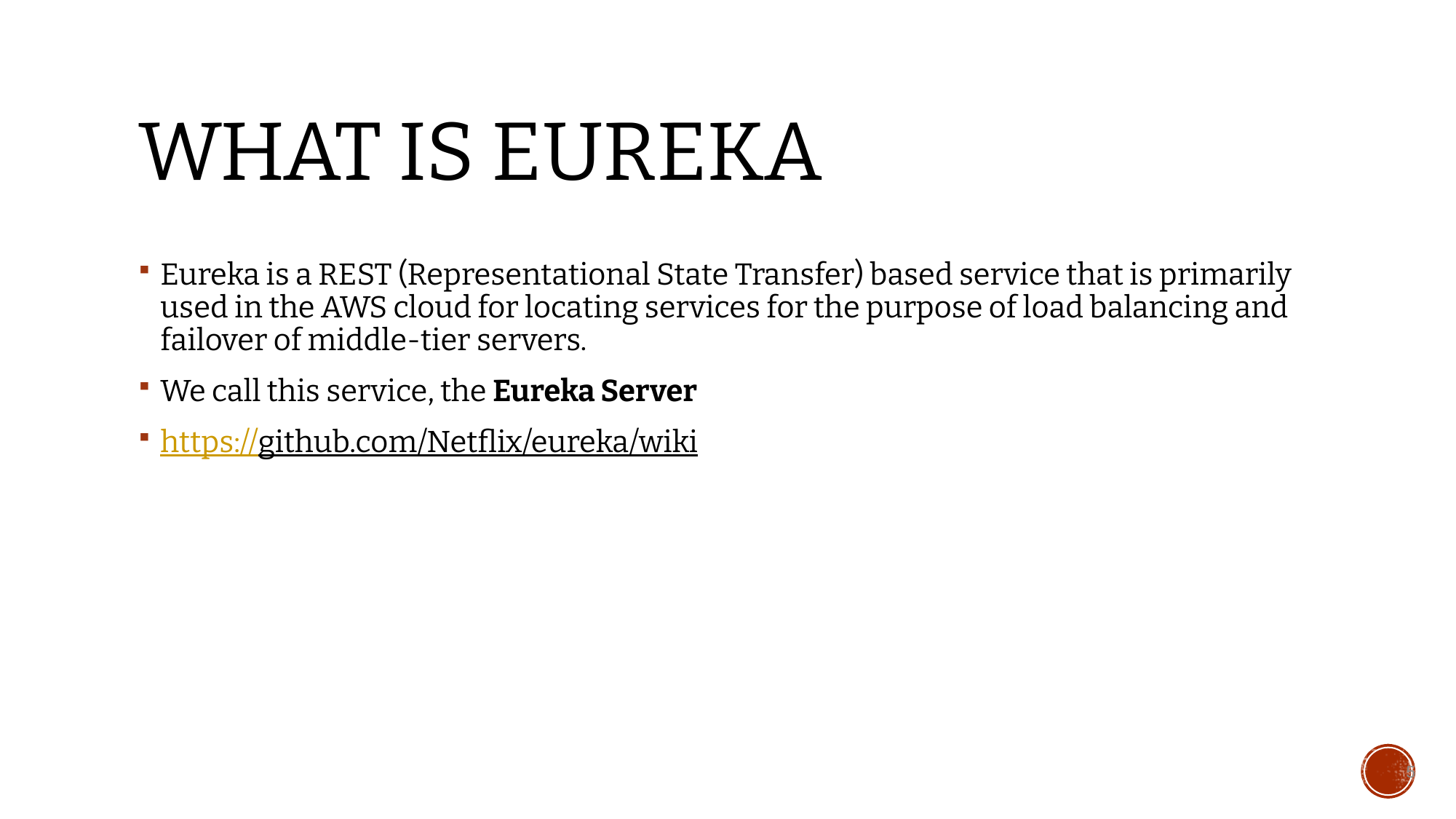

# What is Eureka
Eureka is a REST (Representational State Transfer) based service that is primarily used in the AWS cloud for locating services for the purpose of load balancing and failover of middle-tier servers.
We call this service, the Eureka Server
https://github.com/Netflix/eureka/wiki
5